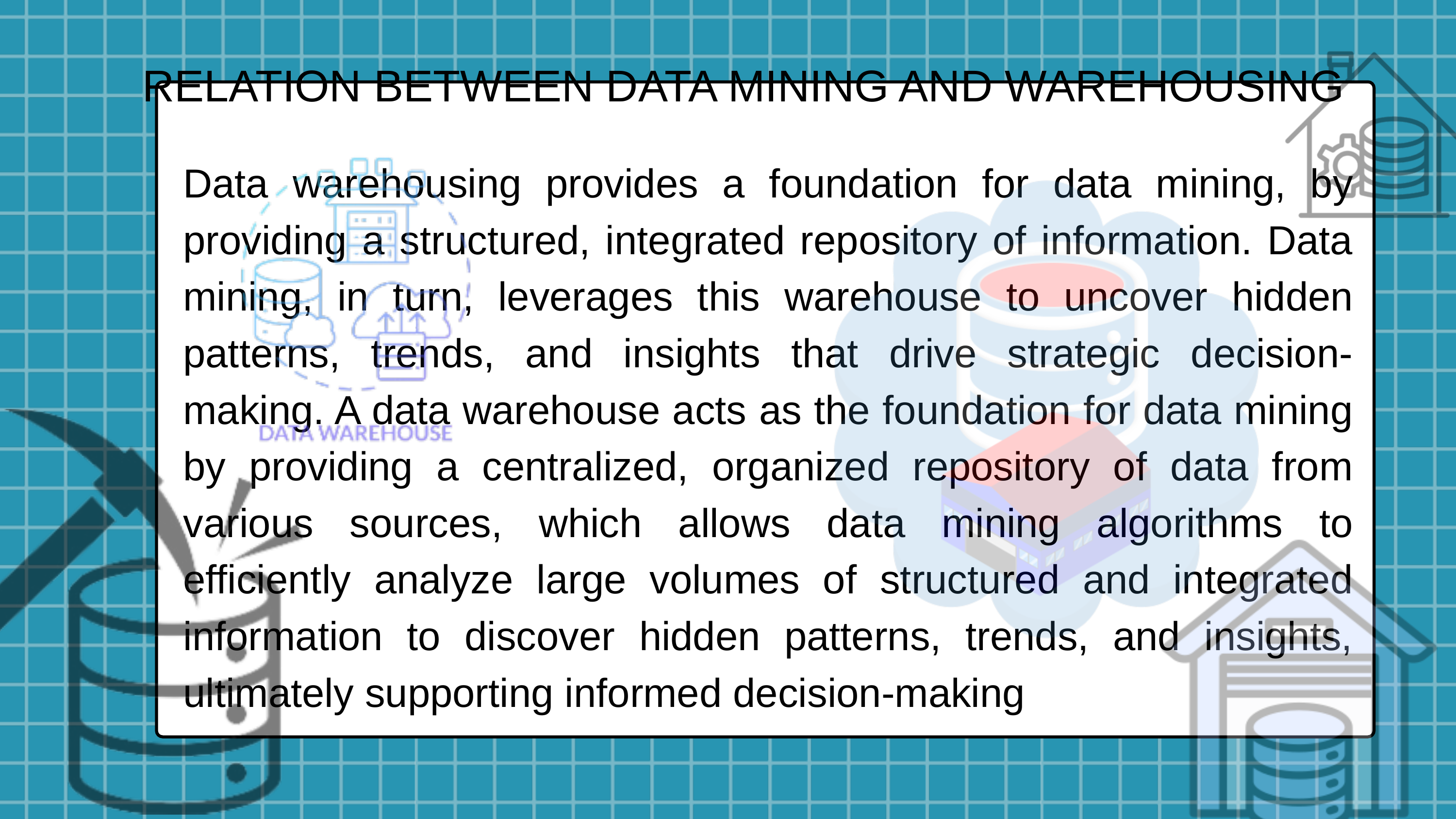

RELATION BETWEEN DATA MINING AND WAREHOUSING

Data warehousing provides a foundation for data mining, by providing a structured, integrated repository of information. Data mining, in turn, leverages this warehouse to uncover hidden patterns, trends, and insights that drive strategic decision-making. A data warehouse acts as the foundation for data mining by providing a centralized, organized repository of data from various sources, which allows data mining algorithms to efficiently analyze large volumes of structured and integrated information to discover hidden patterns, trends, and insights, ultimately supporting informed decision-making